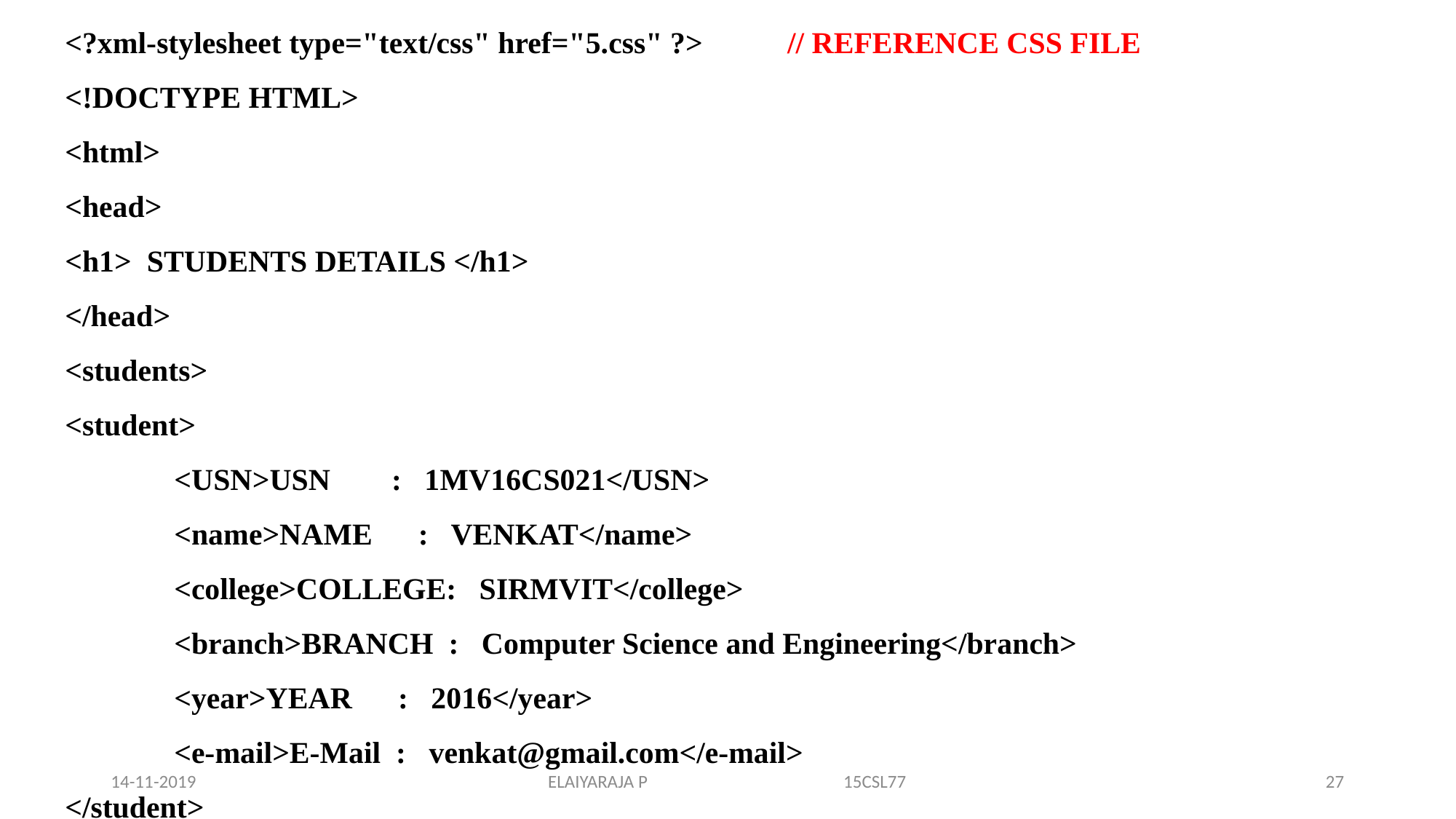

<?xml-stylesheet type="text/css" href="5.css" ?>           // REFERENCE CSS FILE
<!DOCTYPE HTML>
<html>
<head>
<h1>  STUDENTS DETAILS </h1>
</head>
<students>
<student>
	<USN>USN        :   1MV16CS021</USN>
	<name>NAME      :   VENKAT</name>
	<college>COLLEGE:   SIRMVIT</college>
	<branch>BRANCH  :   Computer Science and Engineering</branch>
	<year>YEAR      :   2016</year>
	<e-mail>E-Mail  :   venkat@gmail.com</e-mail>
</student>
14-11-2019
ELAIYARAJA P                                               15CSL77
27